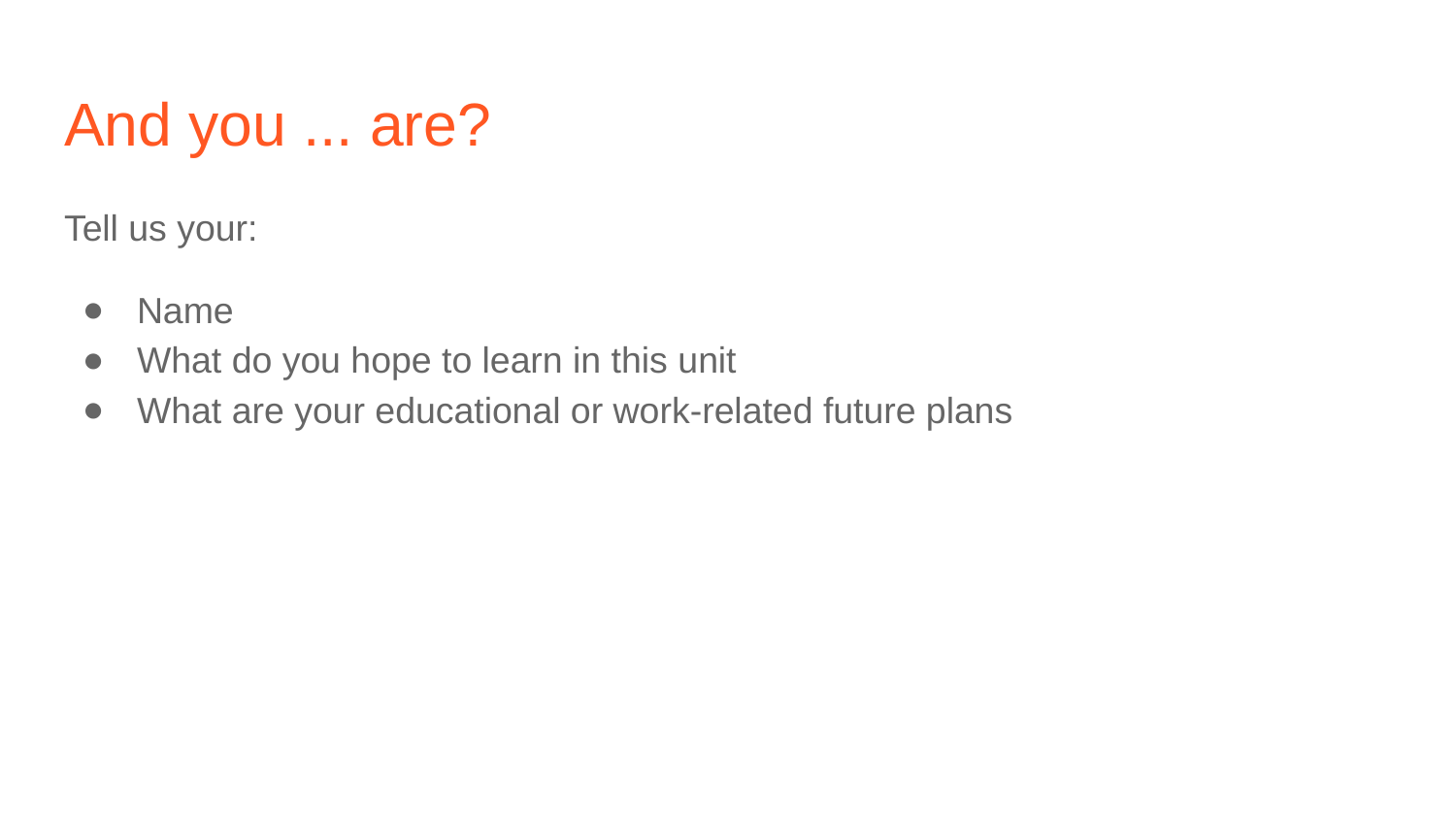

# And you ... are?
Tell us your:
Name
What do you hope to learn in this unit
What are your educational or work-related future plans